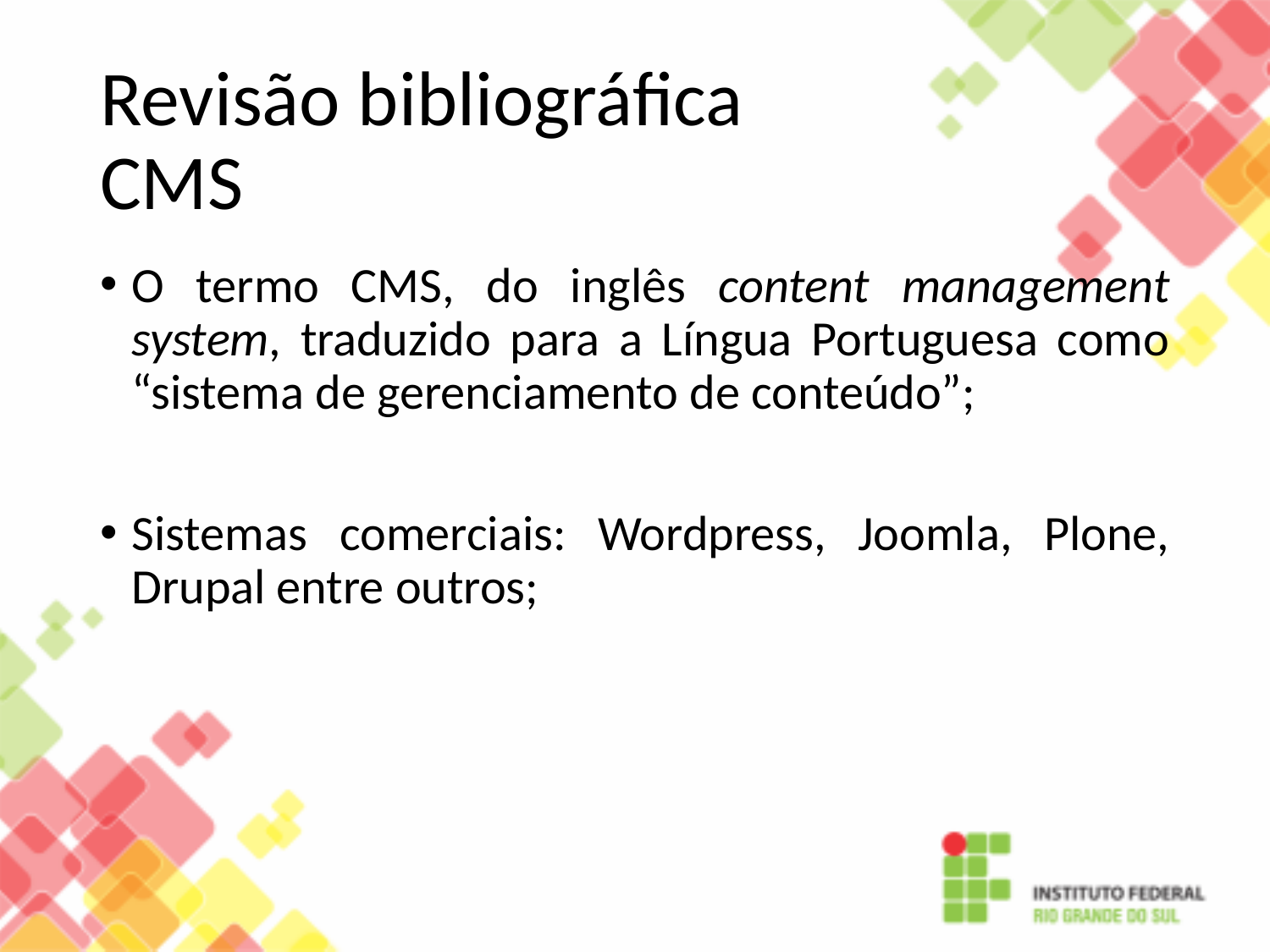

# Revisão bibliográfica CMS
O termo CMS, do inglês content management system, traduzido para a Língua Portuguesa como “sistema de gerenciamento de conteúdo”;

Sistemas comerciais: Wordpress, Joomla, Plone, Drupal entre outros;